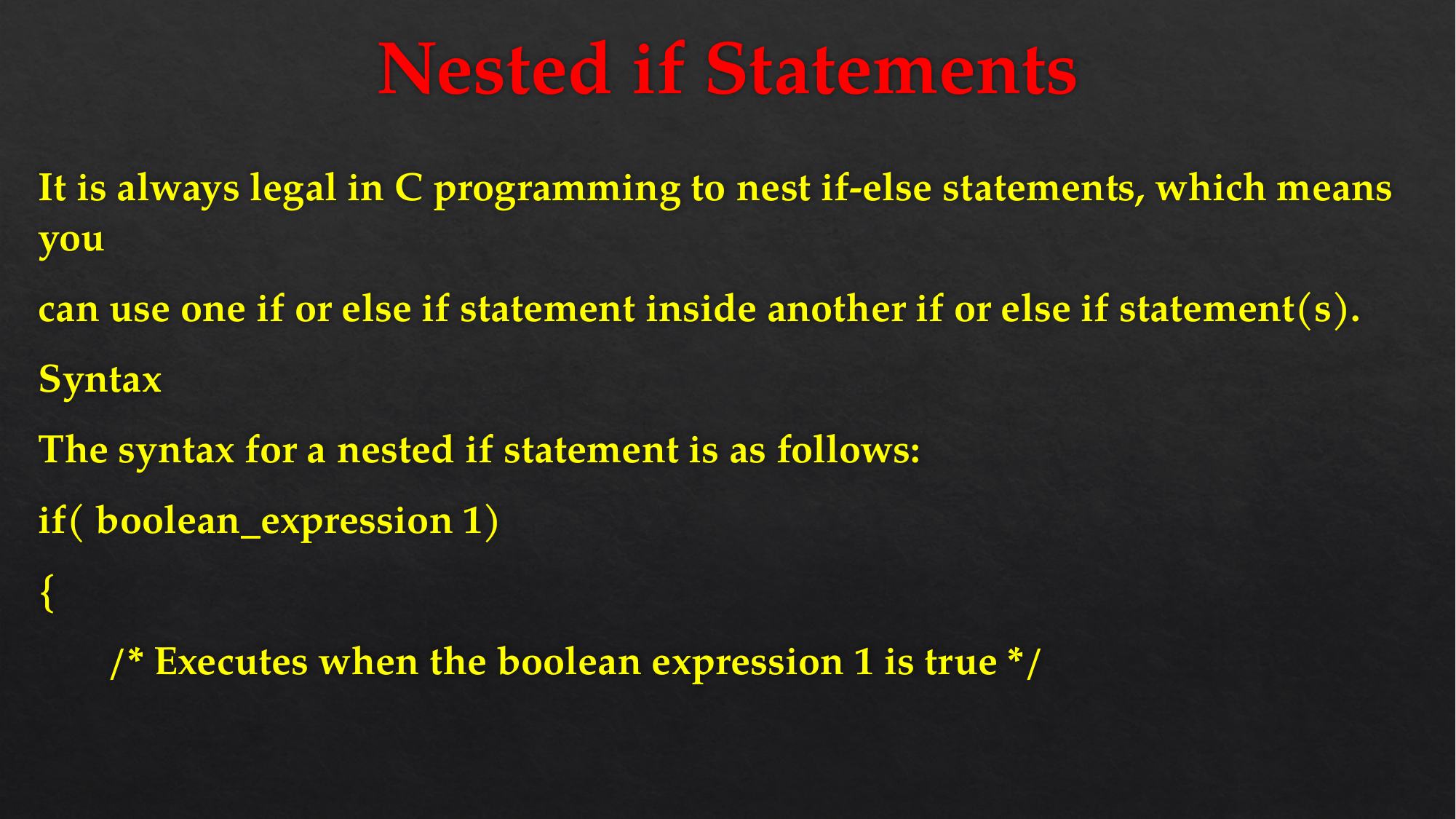

# Nested if Statements
It is always legal in C programming to nest if-else statements, which means you
can use one if or else if statement inside another if or else if statement(s).
Syntax
The syntax for a nested if statement is as follows:
if( boolean_expression 1)
{
       /* Executes when the boolean expression 1 is true */